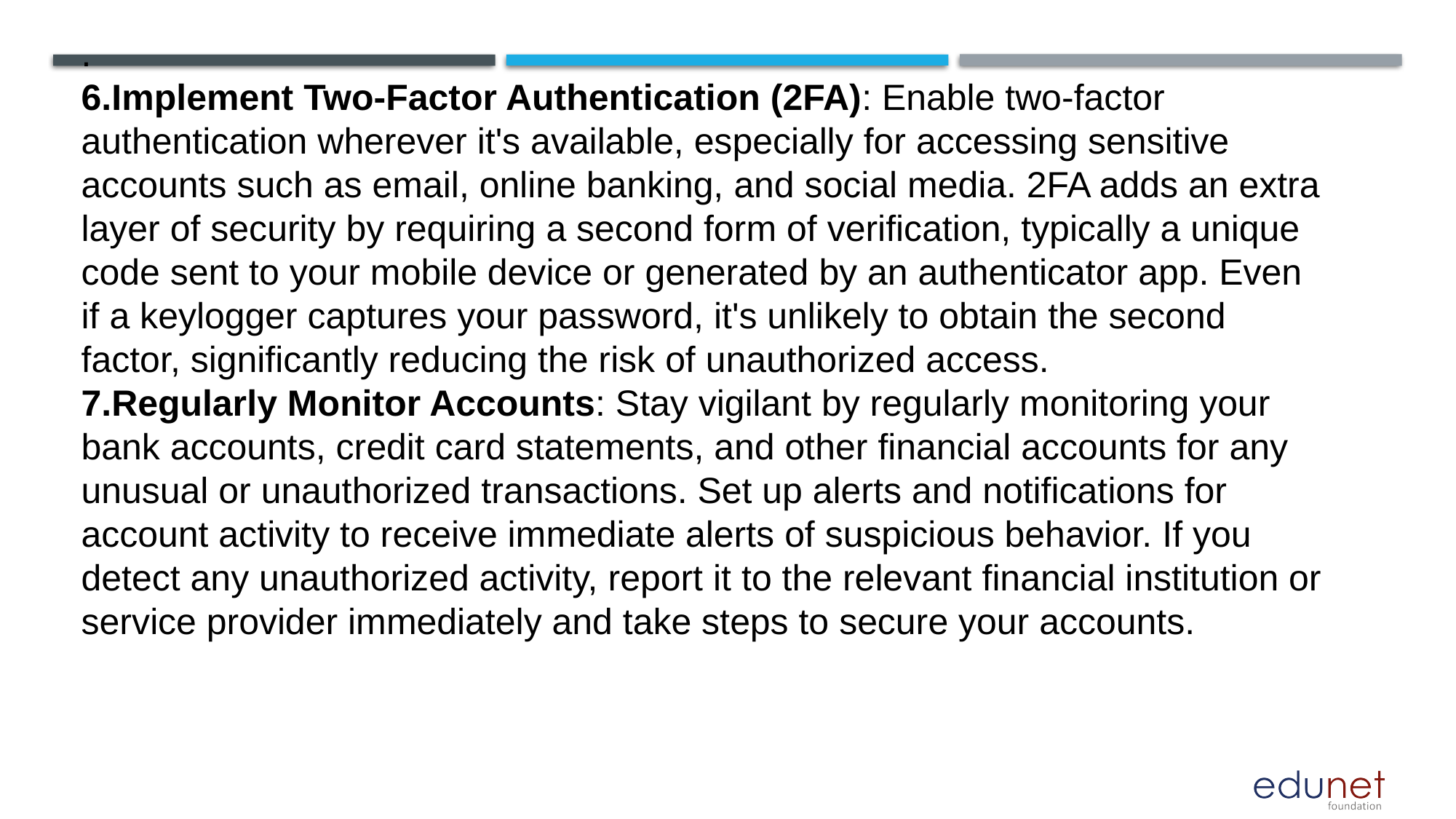

.
6.Implement Two-Factor Authentication (2FA): Enable two-factor authentication wherever it's available, especially for accessing sensitive accounts such as email, online banking, and social media. 2FA adds an extra layer of security by requiring a second form of verification, typically a unique code sent to your mobile device or generated by an authenticator app. Even if a keylogger captures your password, it's unlikely to obtain the second factor, significantly reducing the risk of unauthorized access.
7.Regularly Monitor Accounts: Stay vigilant by regularly monitoring your bank accounts, credit card statements, and other financial accounts for any unusual or unauthorized transactions. Set up alerts and notifications for account activity to receive immediate alerts of suspicious behavior. If you detect any unauthorized activity, report it to the relevant financial institution or service provider immediately and take steps to secure your accounts.